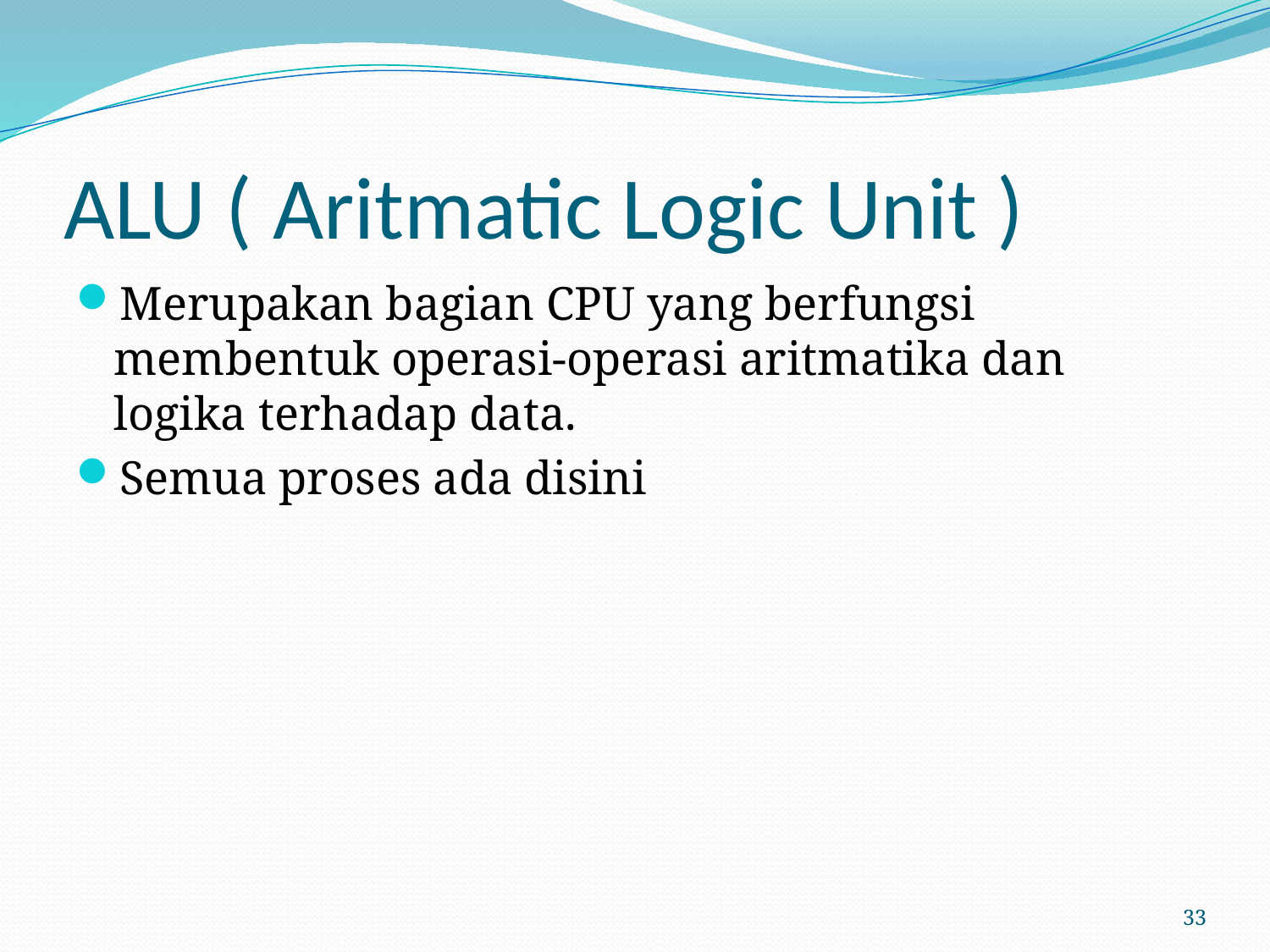

# ALU ( Aritmatic Logic Unit )
Merupakan bagian CPU yang berfungsi membentuk operasi-operasi aritmatika dan logika terhadap data.
Semua proses ada disini
33